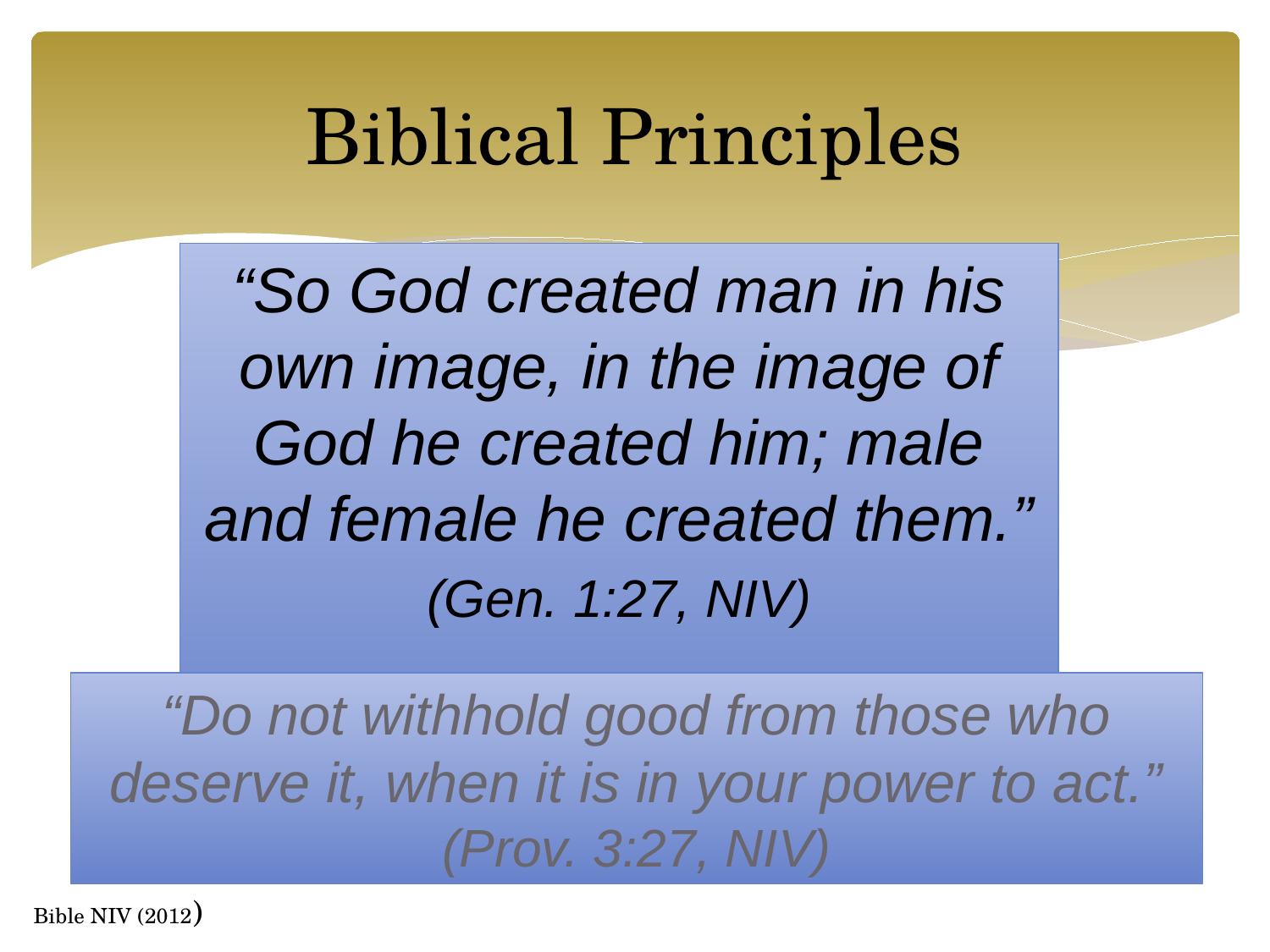

# Biblical Principles
“So God created man in his own image, in the image of God he created him; male and female he created them.”
(Gen. 1:27, NIV)
“Do not withhold good from those who deserve it, when it is in your power to act.” (Prov. 3:27, NIV)
Bible NIV (2012)